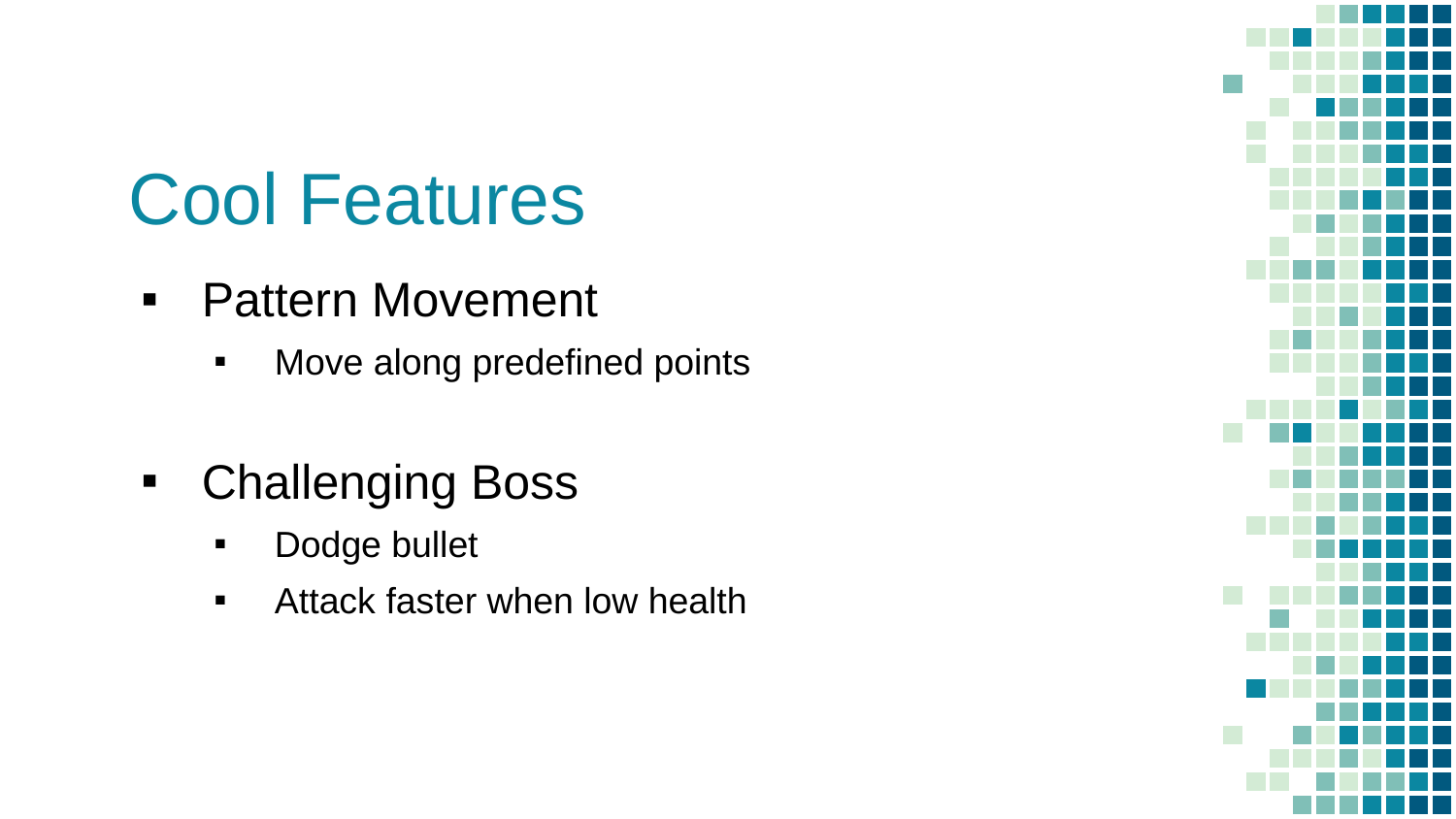

# Cool Features
Pattern Movement
Move along predefined points

Challenging Boss
Dodge bullet
Attack faster when low health